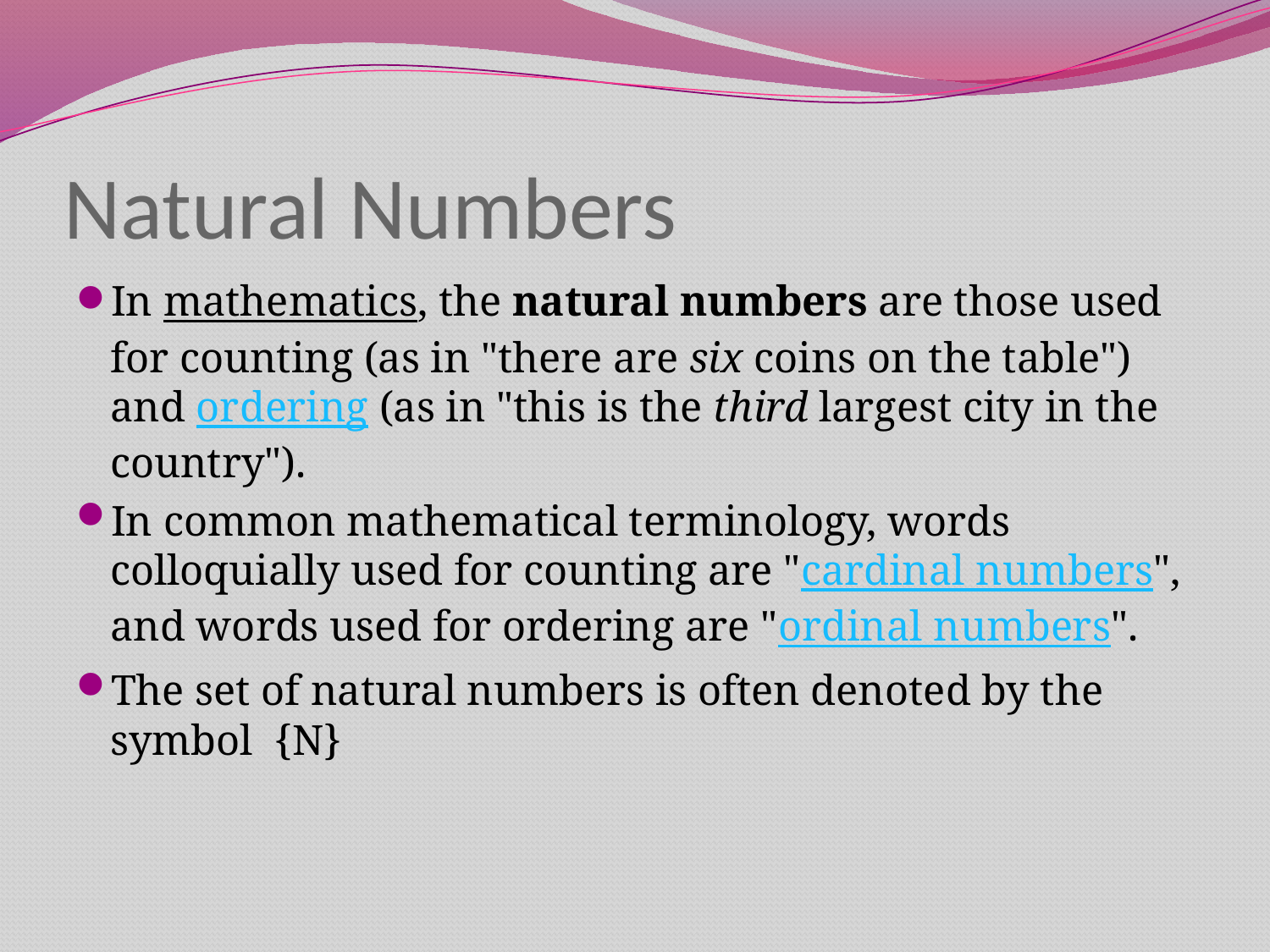

# Natural Numbers
In mathematics, the natural numbers are those used for counting (as in "there are six coins on the table") and ordering (as in "this is the third largest city in the country").
In common mathematical terminology, words colloquially used for counting are "cardinal numbers", and words used for ordering are "ordinal numbers".
The set of natural numbers is often denoted by the symbol  {N}